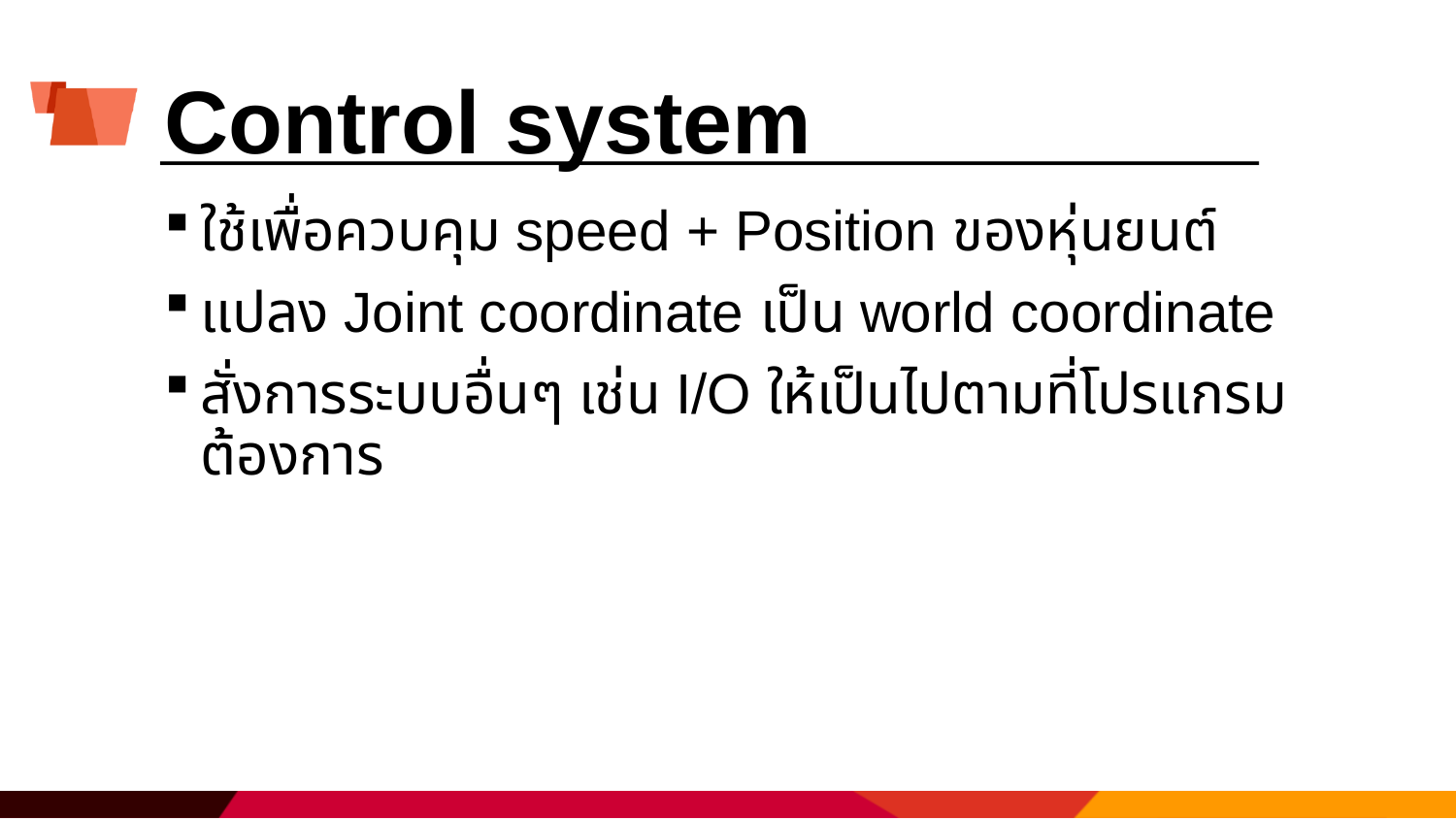

# Control system
ใช้เพื่อควบคุม speed + Position ของหุ่นยนต์
แปลง Joint coordinate เป็น world coordinate
สั่งการระบบอื่นๆ เช่น I/O ให้เป็นไปตามที่โปรแกรมต้องการ